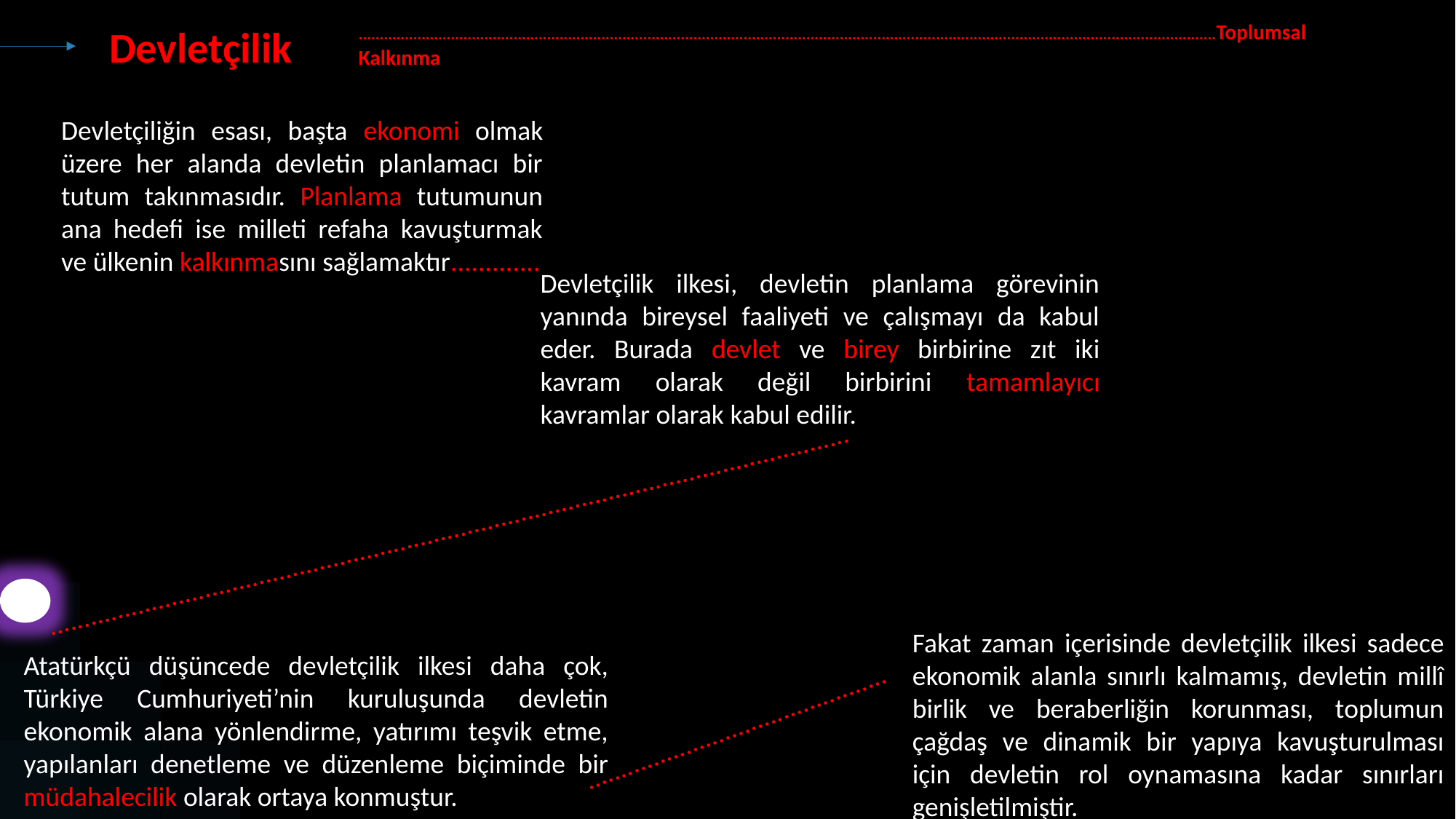

.............................................................................................................................................................................................................Toplumsal Kalkınma
Devletçilik
Devletçiliğin esası, başta ekonomi olmak üzere her alanda devletin planlamacı bir tutum takınmasıdır. Planlama tutumunun ana hedefi ise milleti refaha kavuşturmak ve ülkenin kalkınmasını sağlamaktır.............
Devletçilik ilkesi, devletin planlama görevinin yanında bireysel faaliyeti ve çalışmayı da kabul eder. Burada devlet ve birey birbirine zıt iki kavram olarak değil birbirini tamamlayıcı kavramlar olarak kabul edilir.
.......................................................................................................................

Fakat zaman içerisinde devletçilik ilkesi sadece ekonomik alanla sınırlı kalmamış, devletin millî birlik ve beraberliğin korunması, toplumun çağdaş ve dinamik bir yapıya kavuşturulması için devletin rol oynamasına kadar sınırları genişletilmiştir.
Atatürkçü düşüncede devletçilik ilkesi daha çok, Türkiye Cumhuriyeti’nin kuruluşunda devletin ekonomik alana yönlendirme, yatırımı teşvik etme, yapılanları denetleme ve düzenleme biçiminde bir müdahalecilik olarak ortaya konmuştur.
..............................................